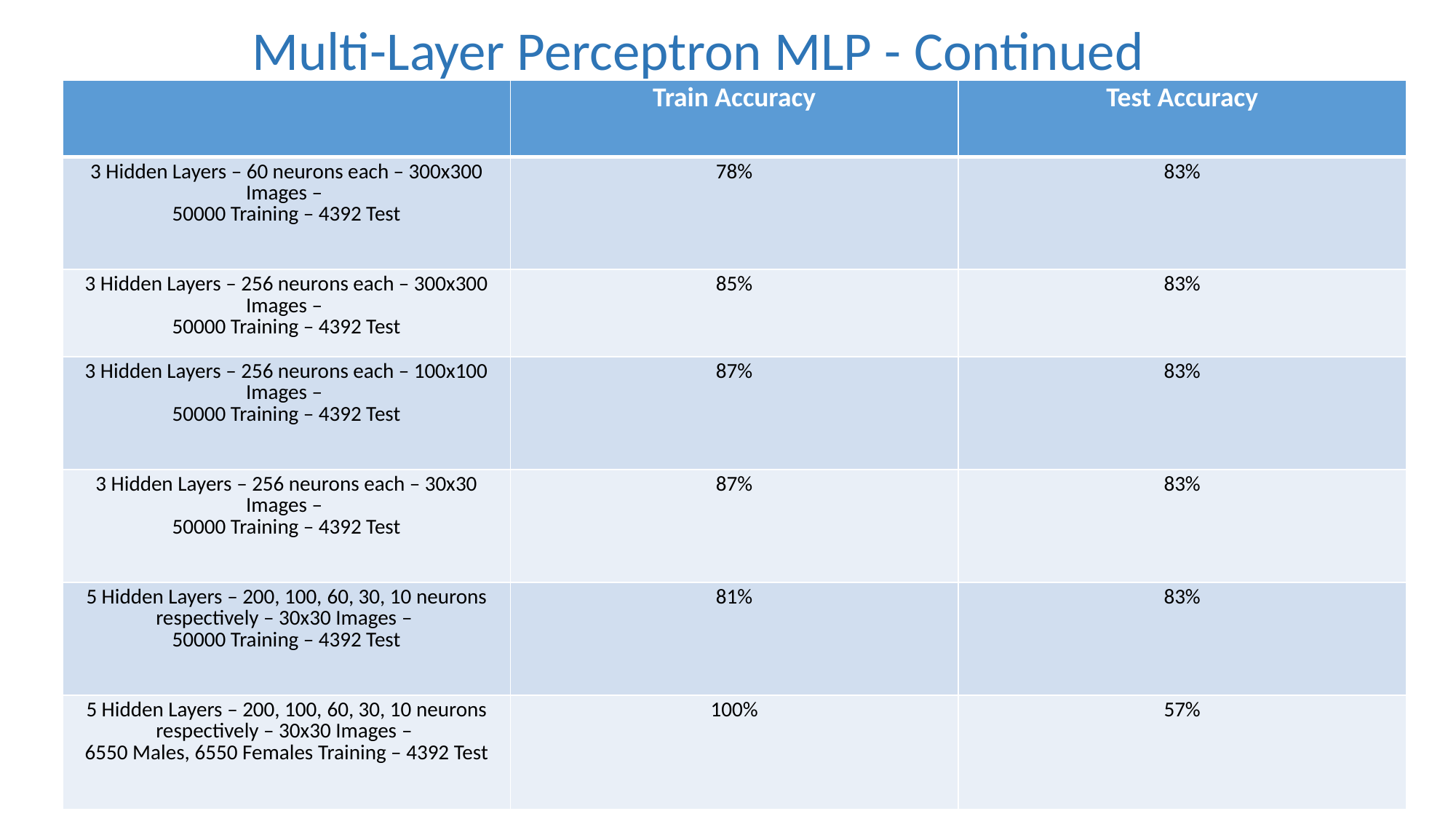

Multi-Layer Perceptron MLP - Continued
|  | Train Accuracy | Test Accuracy |
| --- | --- | --- |
| 3 Hidden Layers – 60 neurons each – 300x300 Images – 50000 Training – 4392 Test | 78% | 83% |
| 3 Hidden Layers – 256 neurons each – 300x300 Images – 50000 Training – 4392 Test | 85% | 83% |
| 3 Hidden Layers – 256 neurons each – 100x100 Images – 50000 Training – 4392 Test | 87% | 83% |
| 3 Hidden Layers – 256 neurons each – 30x30 Images – 50000 Training – 4392 Test | 87% | 83% |
| 5 Hidden Layers – 200, 100, 60, 30, 10 neurons respectively – 30x30 Images – 50000 Training – 4392 Test | 81% | 83% |
| 5 Hidden Layers – 200, 100, 60, 30, 10 neurons respectively – 30x30 Images – 6550 Males, 6550 Females Training – 4392 Test | 100% | 57% |